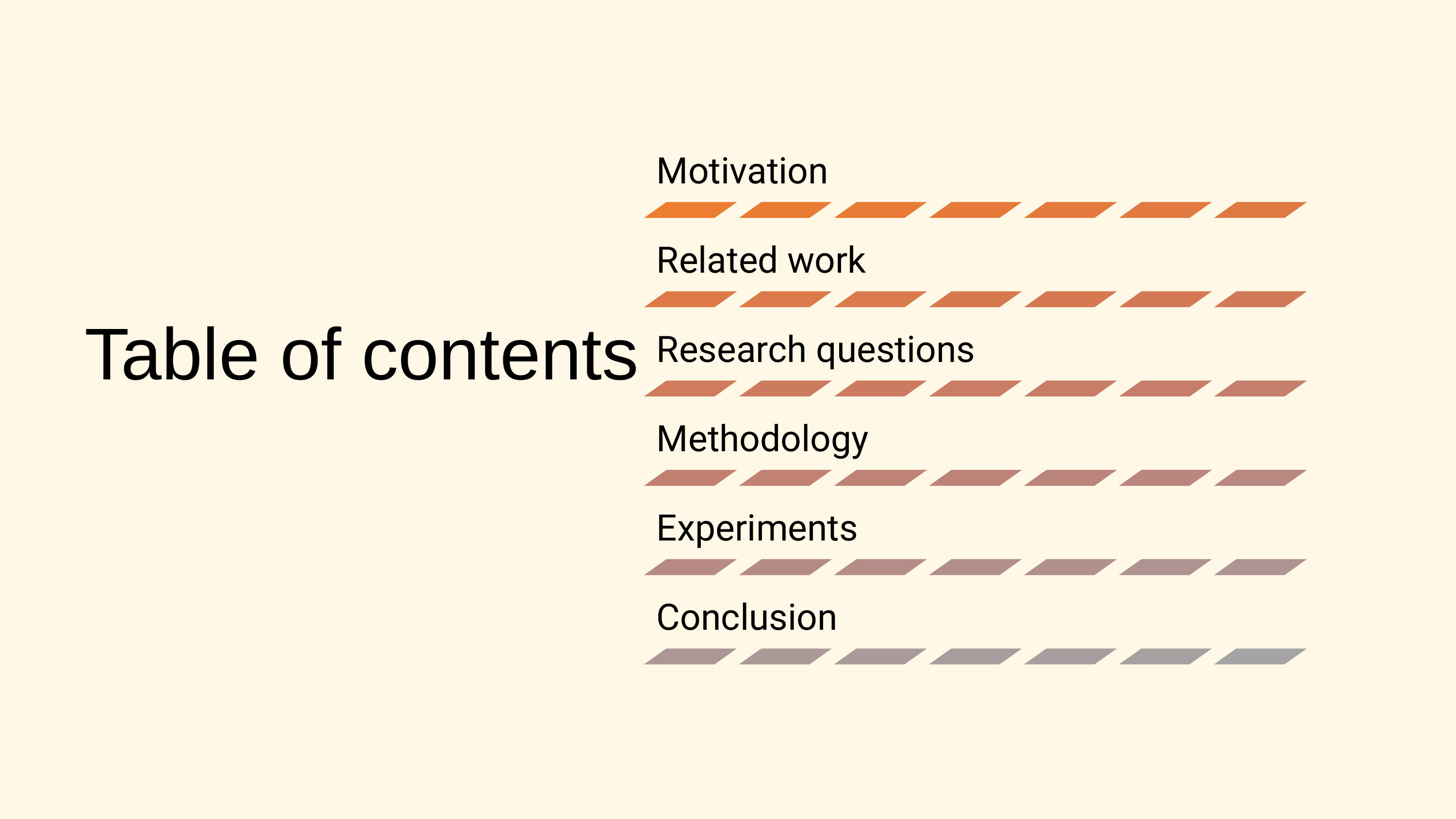

Motivation

Related work

Research questions

Methodology

Experiments

Conclusion

Table of contents